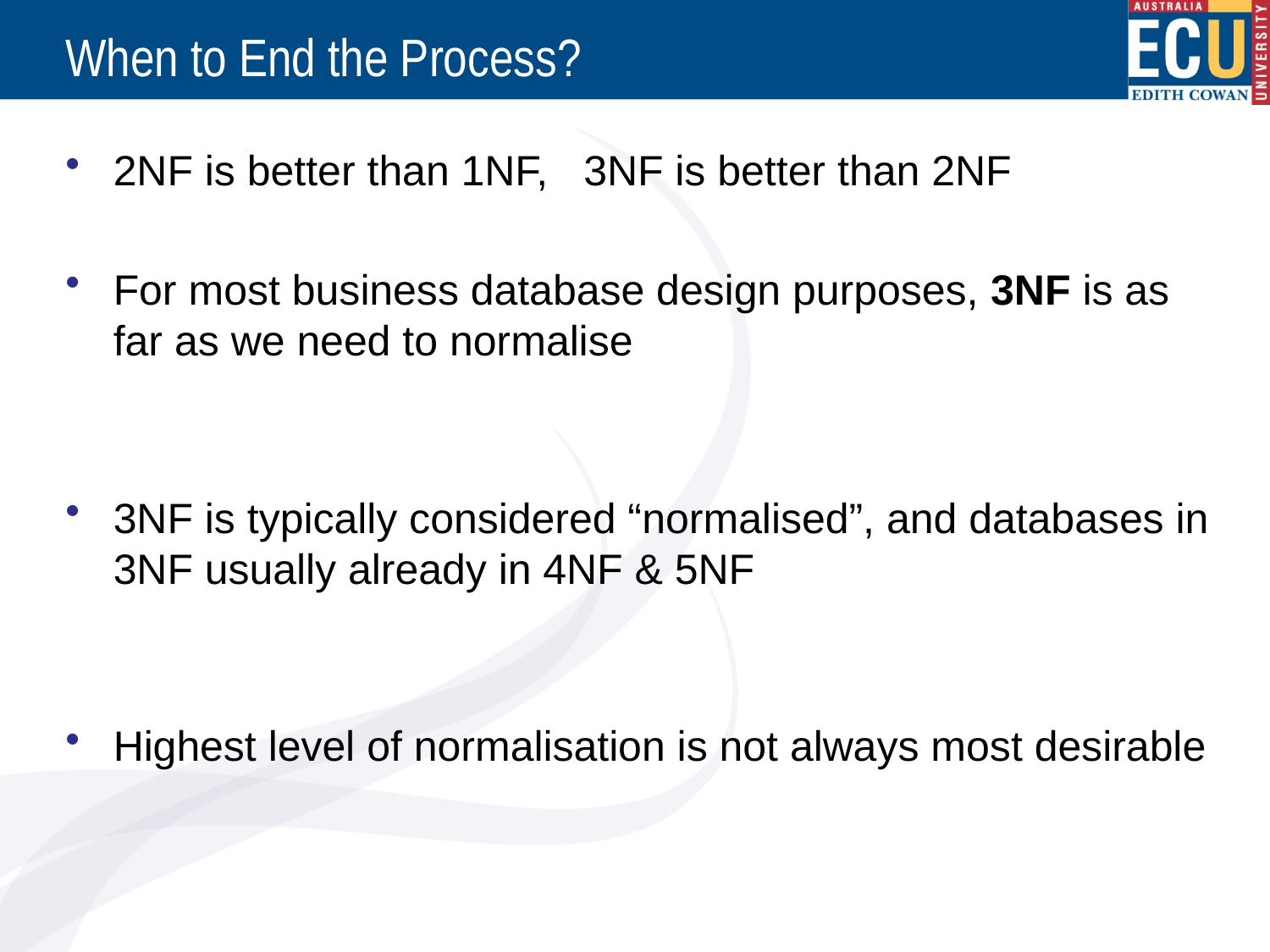

# When to End the Process?
2NF is better than 1NF,   3NF is better than 2NF

For most business database design purposes, 3NF is as far as we need to normalise

3NF is typically considered “normalised”, and databases in 3NF usually already in 4NF & 5NF

Highest level of normalisation is not always most desirable